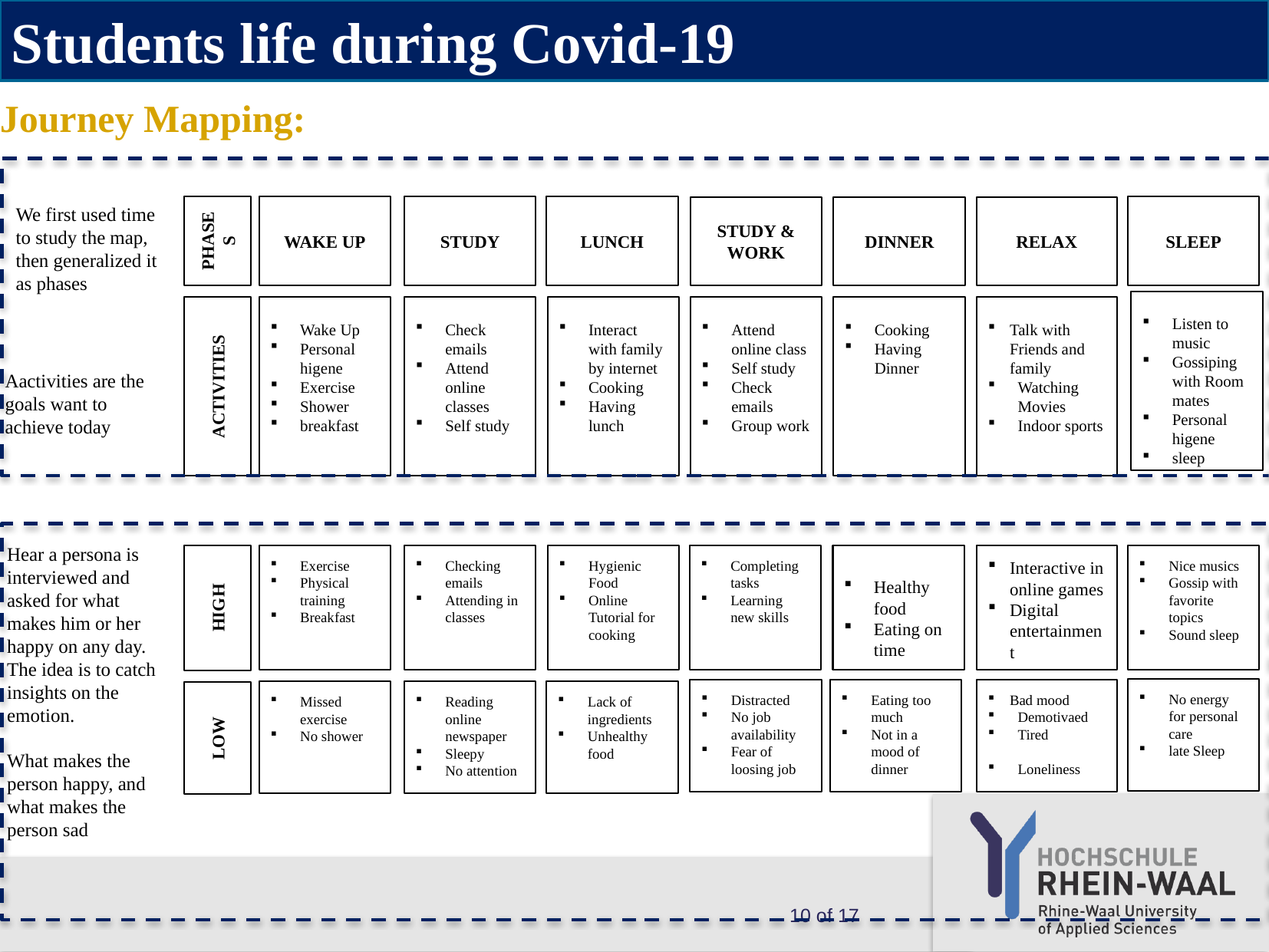

Students life during Covid-19
Journey Mapping:

PHASES
WAKE UP
SLEEP
STUDY
LUNCH
We first used time to study the map, then generalized it as phases
STUDY & WORK
DINNER
RELAX
Listen to music
Gossiping with Room mates
Personal higene
sleep
ACTIVITIES
Wake Up
Personal higene
Exercise
Shower
breakfast
Check emails
Attend online classes
Self study
Interact with family by internet
Cooking
Having lunch
Attend online class
Self study
Check emails
Group work
Cooking
Having Dinner
Talk with Friends and family
Watching Movies
Indoor sports

Aactivities are the goals want to achieve today

Hear a persona is interviewed and asked for what makes him or her happy on any day.
The idea is to catch insights on the emotion.

What makes the person happy, and what makes the person sad

Healthy food
Eating on time
Nice musics
Gossip with favorite topics
Sound sleep

Interactive in online games
Digital entertainment

Completing tasks
Learning new skills

Hygienic Food
Online Tutorial for cooking

Exercise
Physical training
Breakfast
Checking emails
Attending in classes
HIGH
No energy for personal care
late Sleep

Distracted
No job availability
Fear of loosing job

Eating too much
Not in a mood of dinner

Bad mood
Demotivaed
Tired
Loneliness

Lack of ingredients
Unhealthy food

Missed exercise
No shower
Reading online newspaper
Sleepy
No attention
LOW